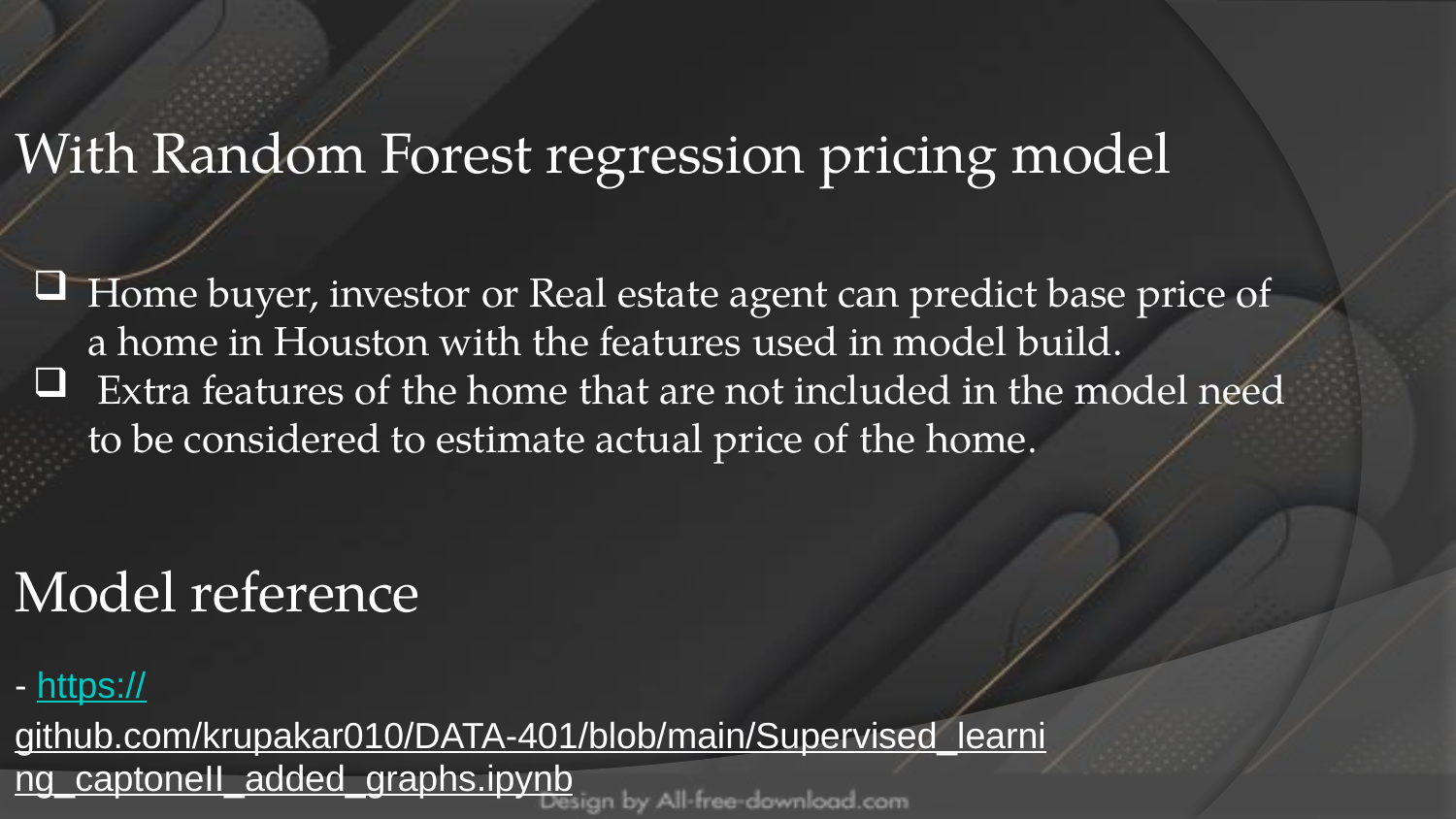

With Random Forest regression pricing model
Home buyer, investor or Real estate agent can predict base price of a home in Houston with the features used in model build.
 Extra features of the home that are not included in the model need to be considered to estimate actual price of the home.
Model reference
- https://github.com/krupakar010/DATA-401/blob/main/Supervised_learning_captoneII_added_graphs.ipynb